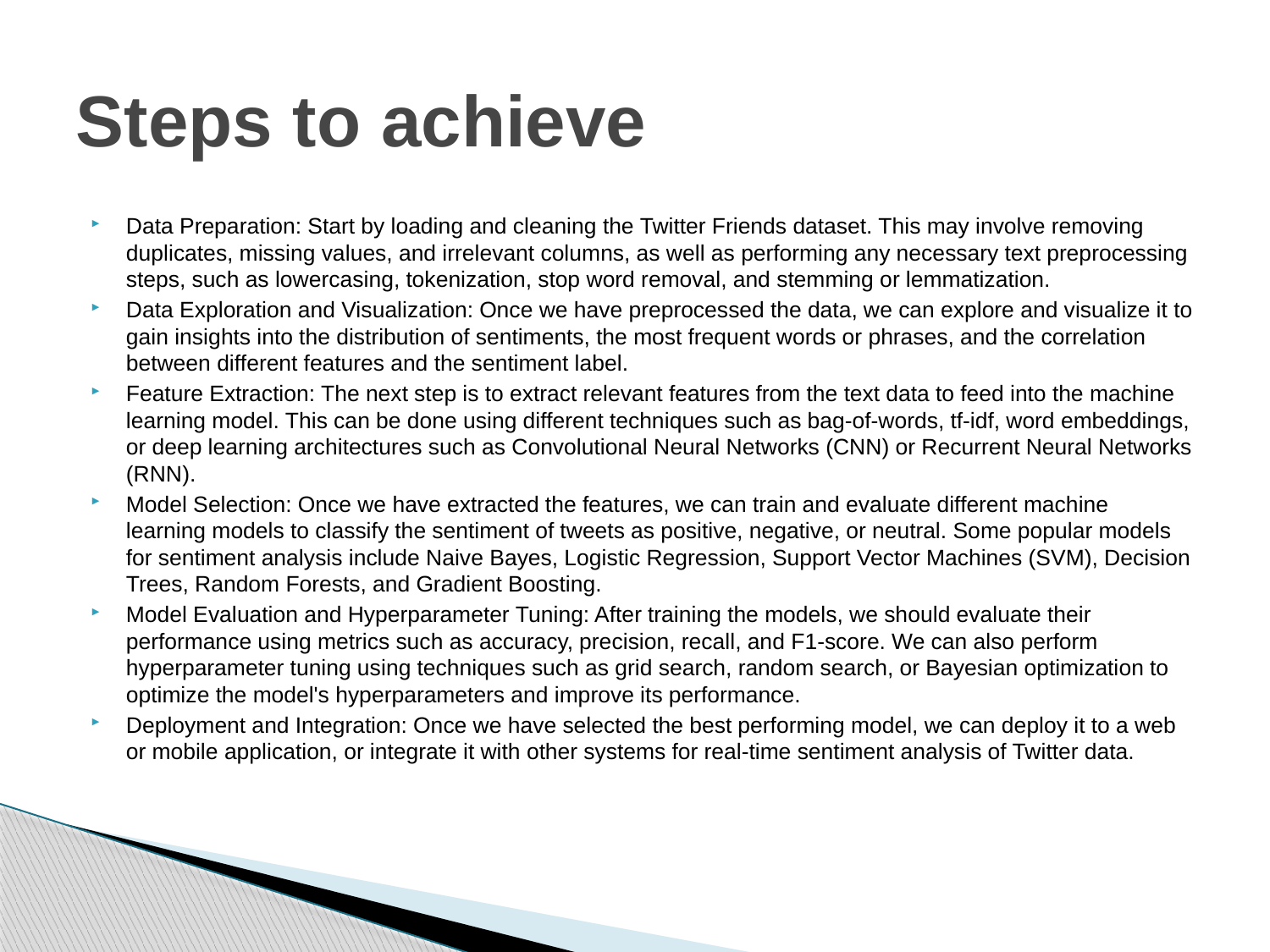

# Steps to achieve
Data Preparation: Start by loading and cleaning the Twitter Friends dataset. This may involve removing duplicates, missing values, and irrelevant columns, as well as performing any necessary text preprocessing steps, such as lowercasing, tokenization, stop word removal, and stemming or lemmatization.
Data Exploration and Visualization: Once we have preprocessed the data, we can explore and visualize it to gain insights into the distribution of sentiments, the most frequent words or phrases, and the correlation between different features and the sentiment label.
Feature Extraction: The next step is to extract relevant features from the text data to feed into the machine learning model. This can be done using different techniques such as bag-of-words, tf-idf, word embeddings, or deep learning architectures such as Convolutional Neural Networks (CNN) or Recurrent Neural Networks (RNN).
Model Selection: Once we have extracted the features, we can train and evaluate different machine learning models to classify the sentiment of tweets as positive, negative, or neutral. Some popular models for sentiment analysis include Naive Bayes, Logistic Regression, Support Vector Machines (SVM), Decision Trees, Random Forests, and Gradient Boosting.
Model Evaluation and Hyperparameter Tuning: After training the models, we should evaluate their performance using metrics such as accuracy, precision, recall, and F1-score. We can also perform hyperparameter tuning using techniques such as grid search, random search, or Bayesian optimization to optimize the model's hyperparameters and improve its performance.
Deployment and Integration: Once we have selected the best performing model, we can deploy it to a web or mobile application, or integrate it with other systems for real-time sentiment analysis of Twitter data.